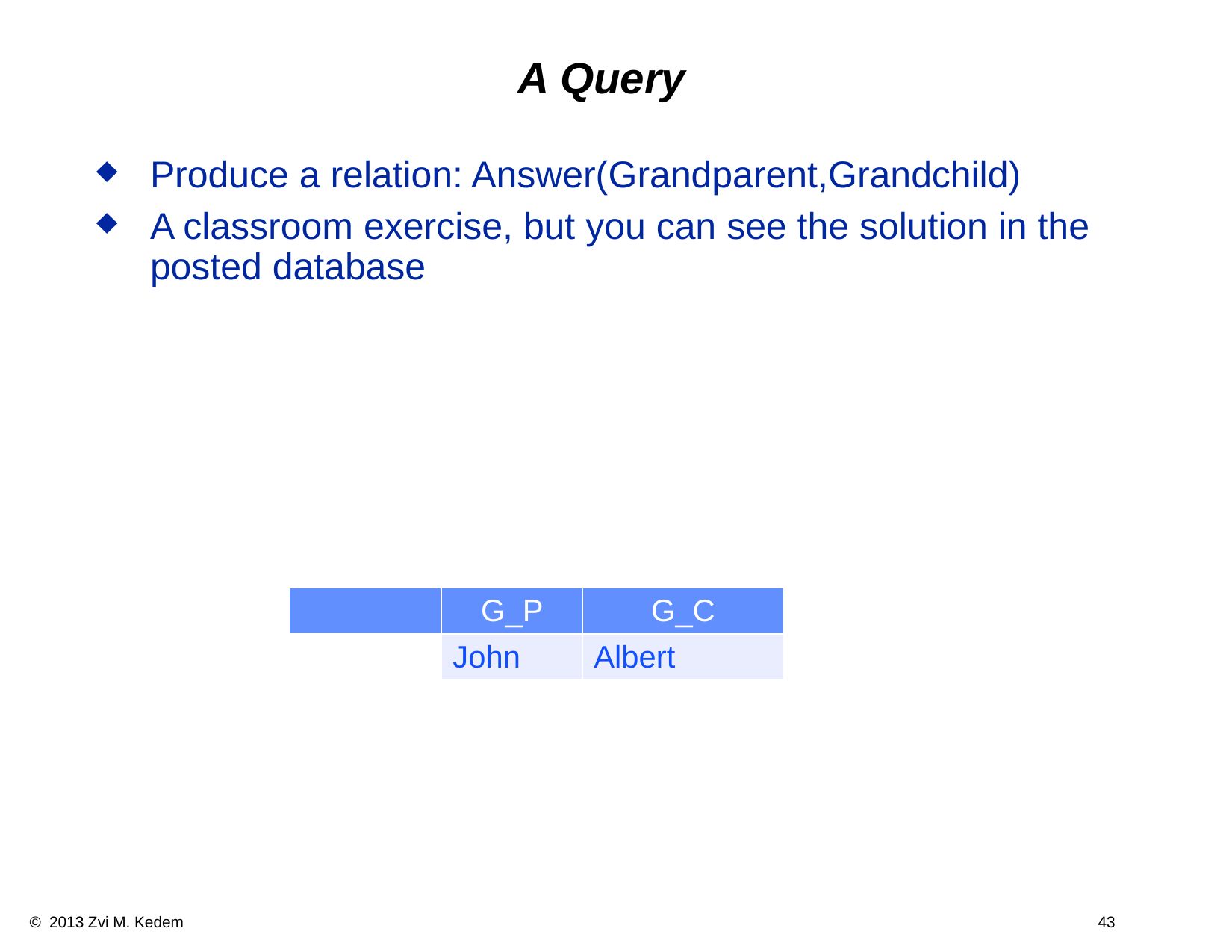

# A Query
Produce a relation: Answer(Grandparent,Grandchild)
A classroom exercise, but you can see the solution in the posted database

|  | G\_P | G\_C |
| --- | --- | --- |
|  | John | Albert |